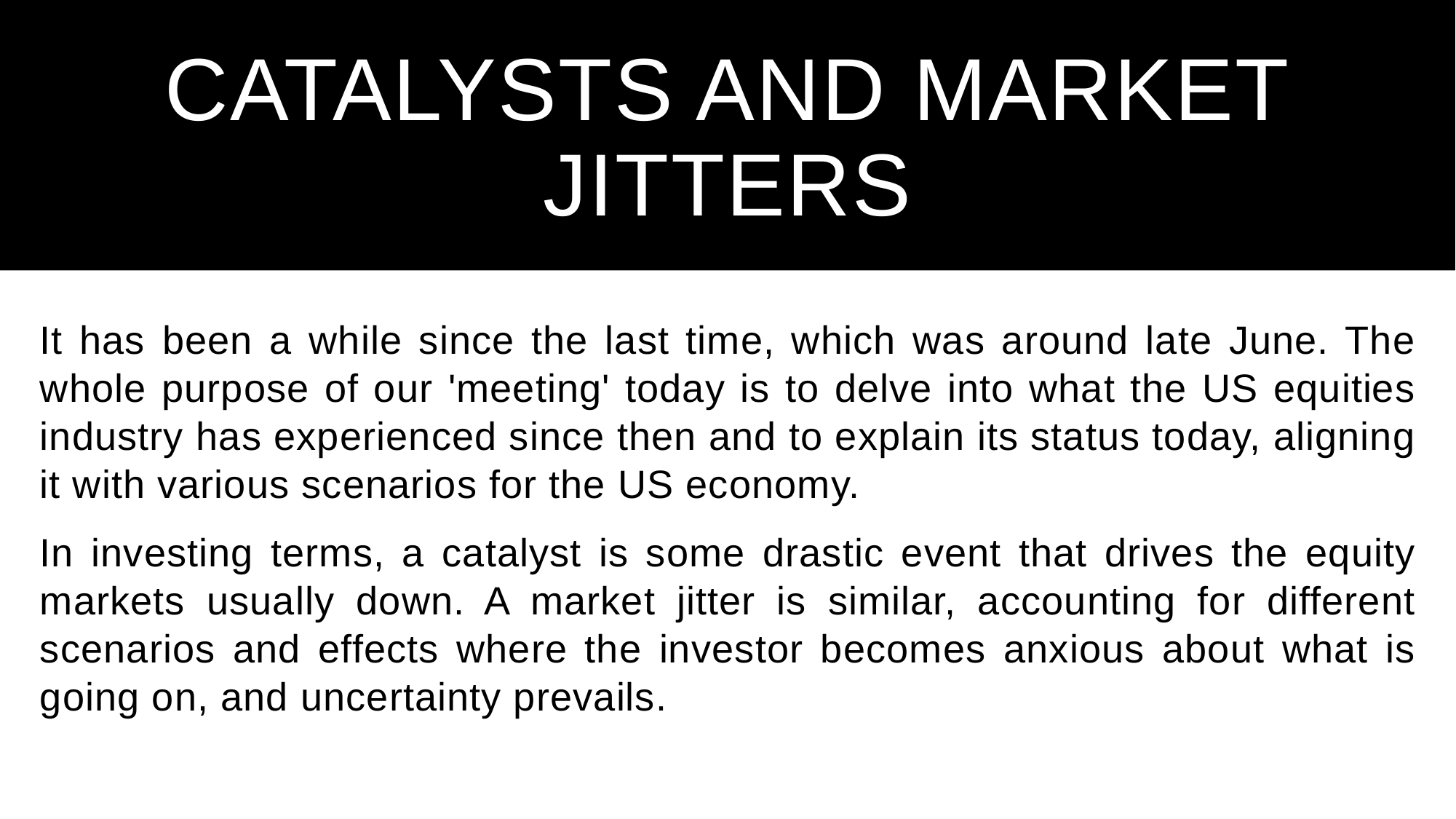

# Catalysts and market jitters
It has been a while since the last time, which was around late June. The whole purpose of our 'meeting' today is to delve into what the US equities industry has experienced since then and to explain its status today, aligning it with various scenarios for the US economy.
In investing terms, a catalyst is some drastic event that drives the equity markets usually down. A market jitter is similar, accounting for different scenarios and effects where the investor becomes anxious about what is going on, and uncertainty prevails.